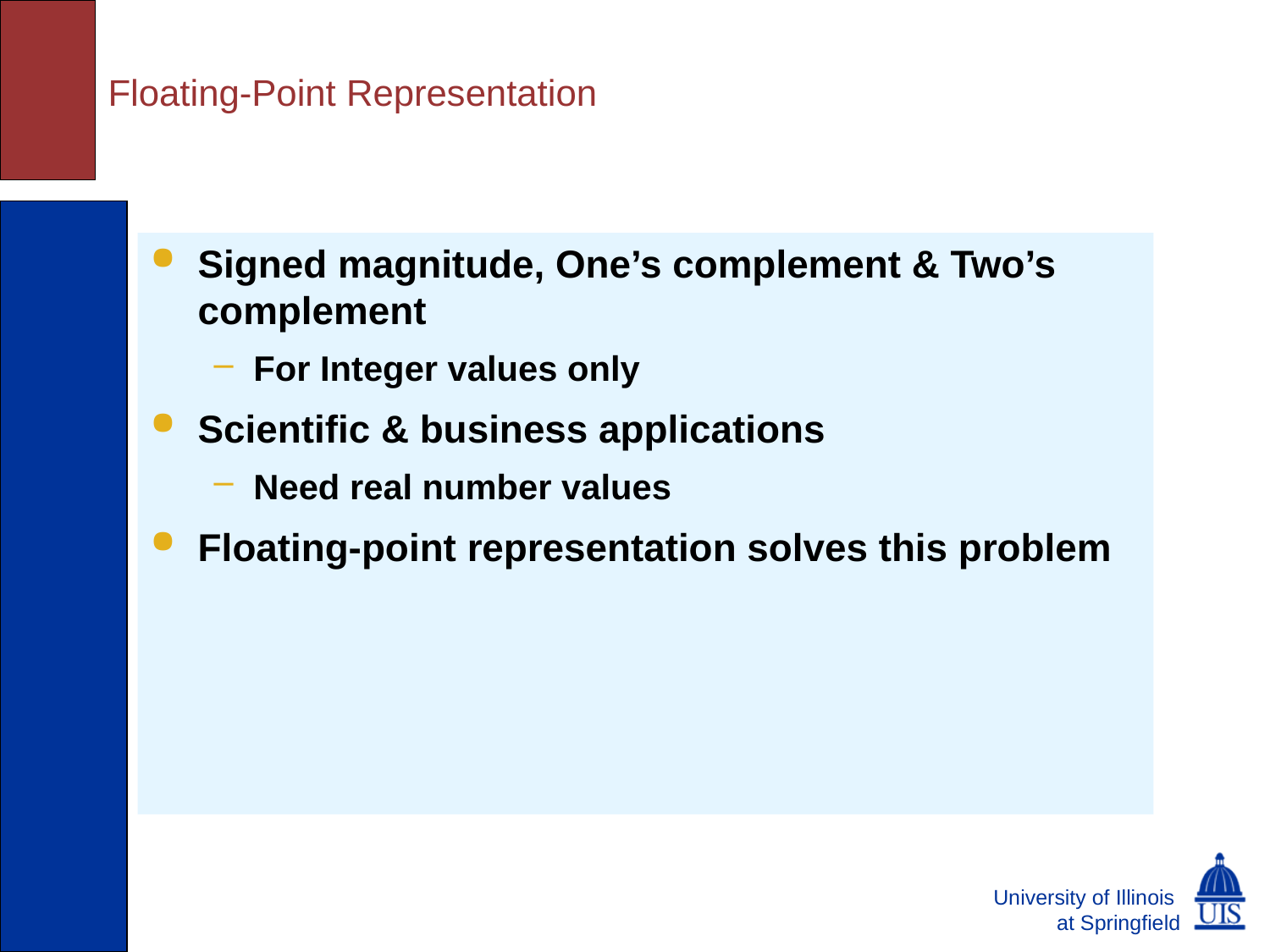

# Floating-Point Representation
Signed magnitude, One’s complement & Two’s complement
For Integer values only
Scientific & business applications
Need real number values
Floating-point representation solves this problem